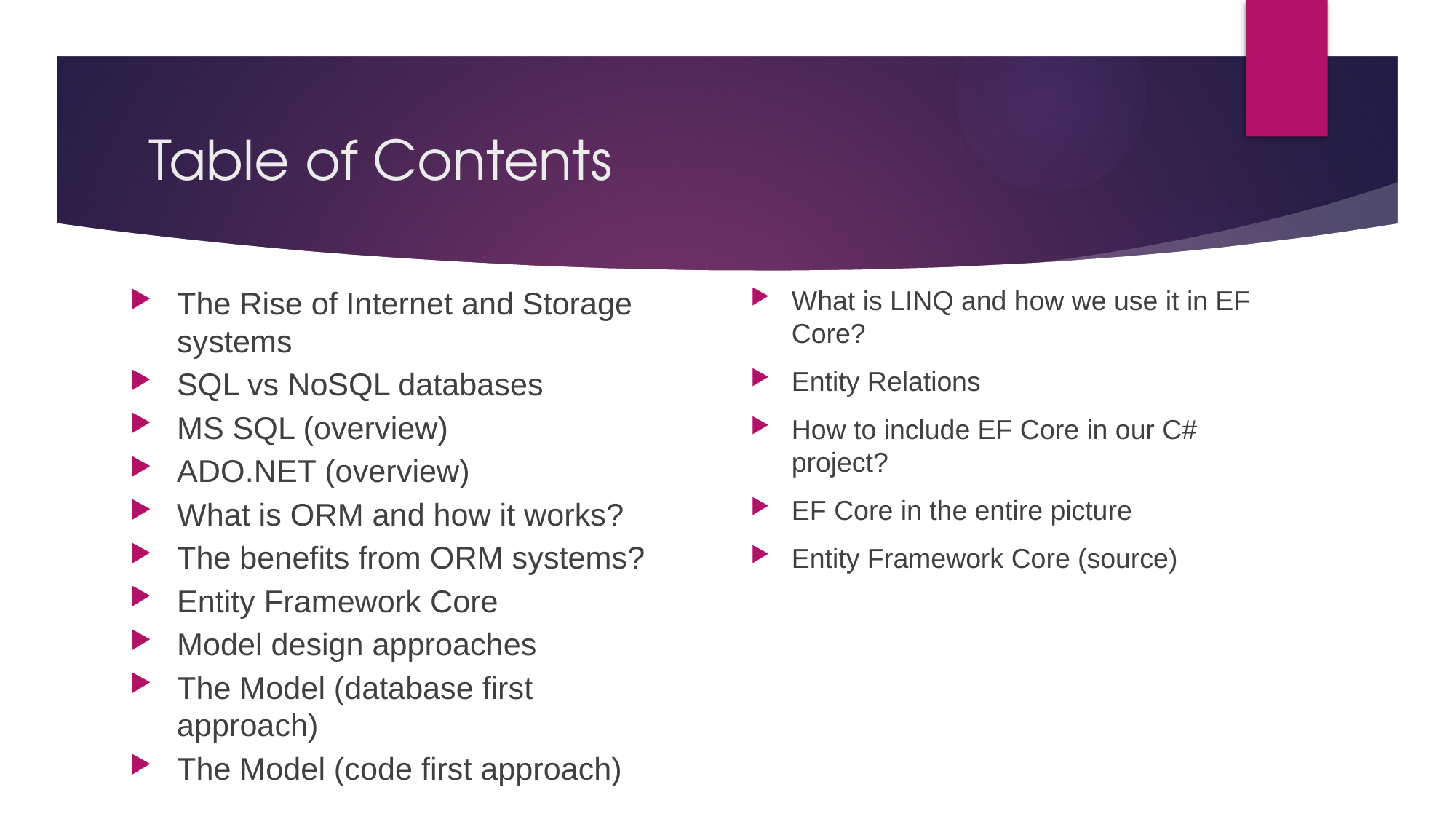

# Table of Contents
The Rise of Internet and Storage systems
SQL vs NoSQL databases
MS SQL (overview)
ADO.NET (overview)
What is ORM and how it works?
The benefits from ORM systems?
Entity Framework Core
Model design approaches
The Model (database first approach)
The Model (code first approach)

What is LINQ and how we use it in EF Core?
Entity Relations
How to include EF Core in our C# project?
EF Core in the entire picture
Entity Framework Core (source)